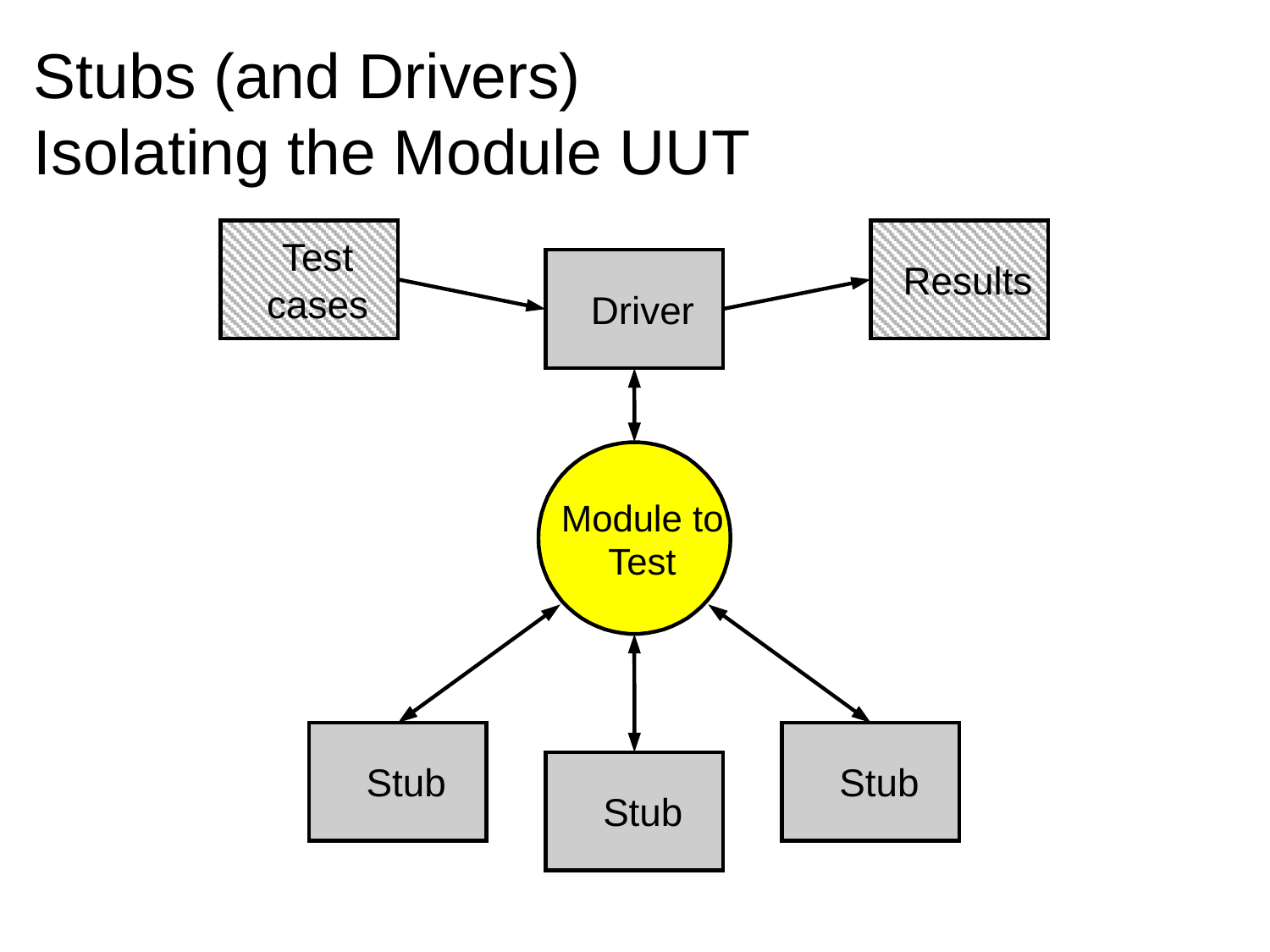

# Stubs (and Drivers) Isolating the Module UUT

Test

Results

cases

Driver

Module to
Test

Stub
Stub
Stub